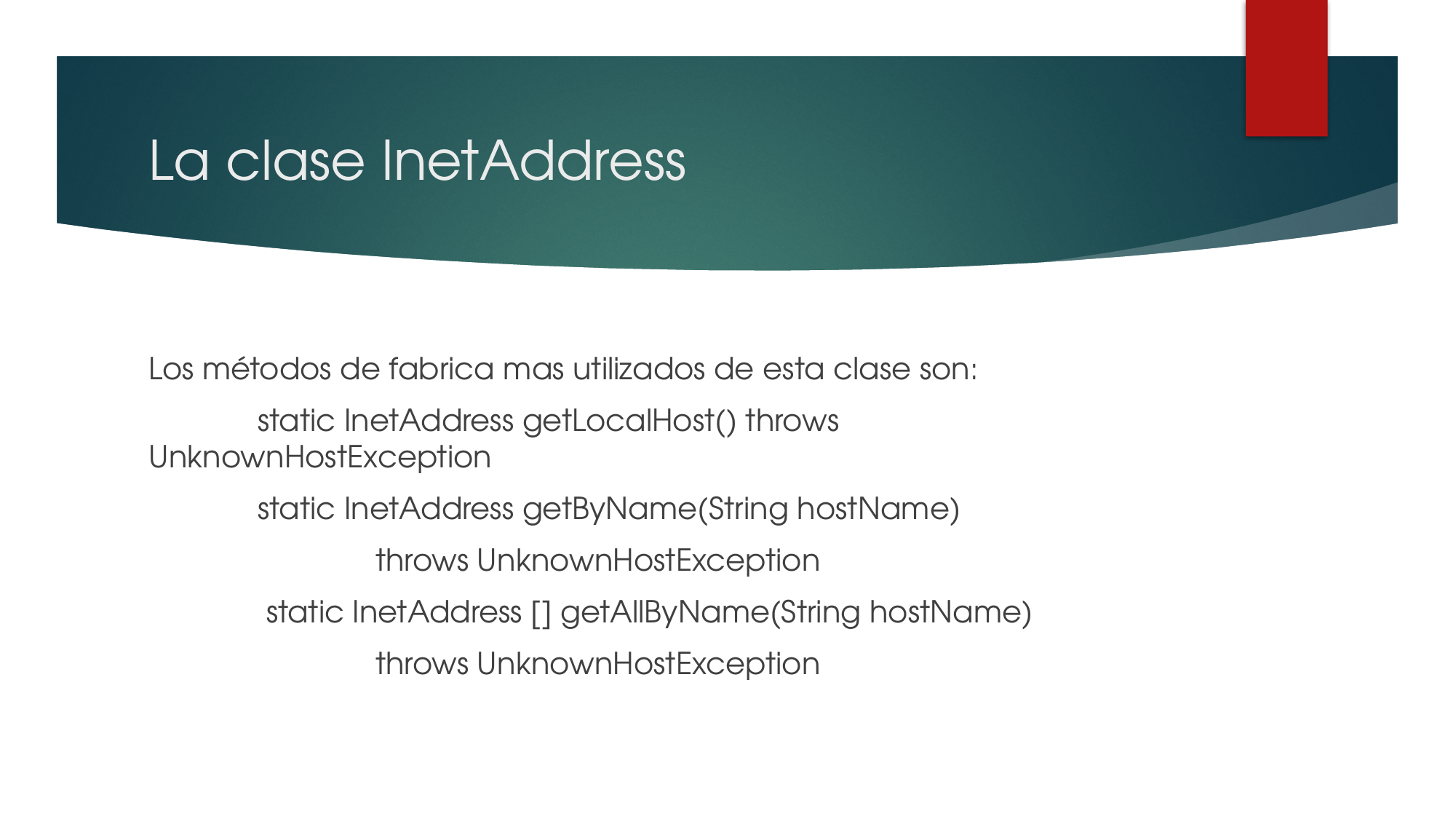

# La clase InetAddress
Los métodos de fabrica mas utilizados de esta clase son:
	static InetAddress getLocalHost() throws UnknownHostException
	static InetAddress getByName(String hostName)
		 throws UnknownHostException
	 static InetAddress [] getAllByName(String hostName)
		 throws UnknownHostException